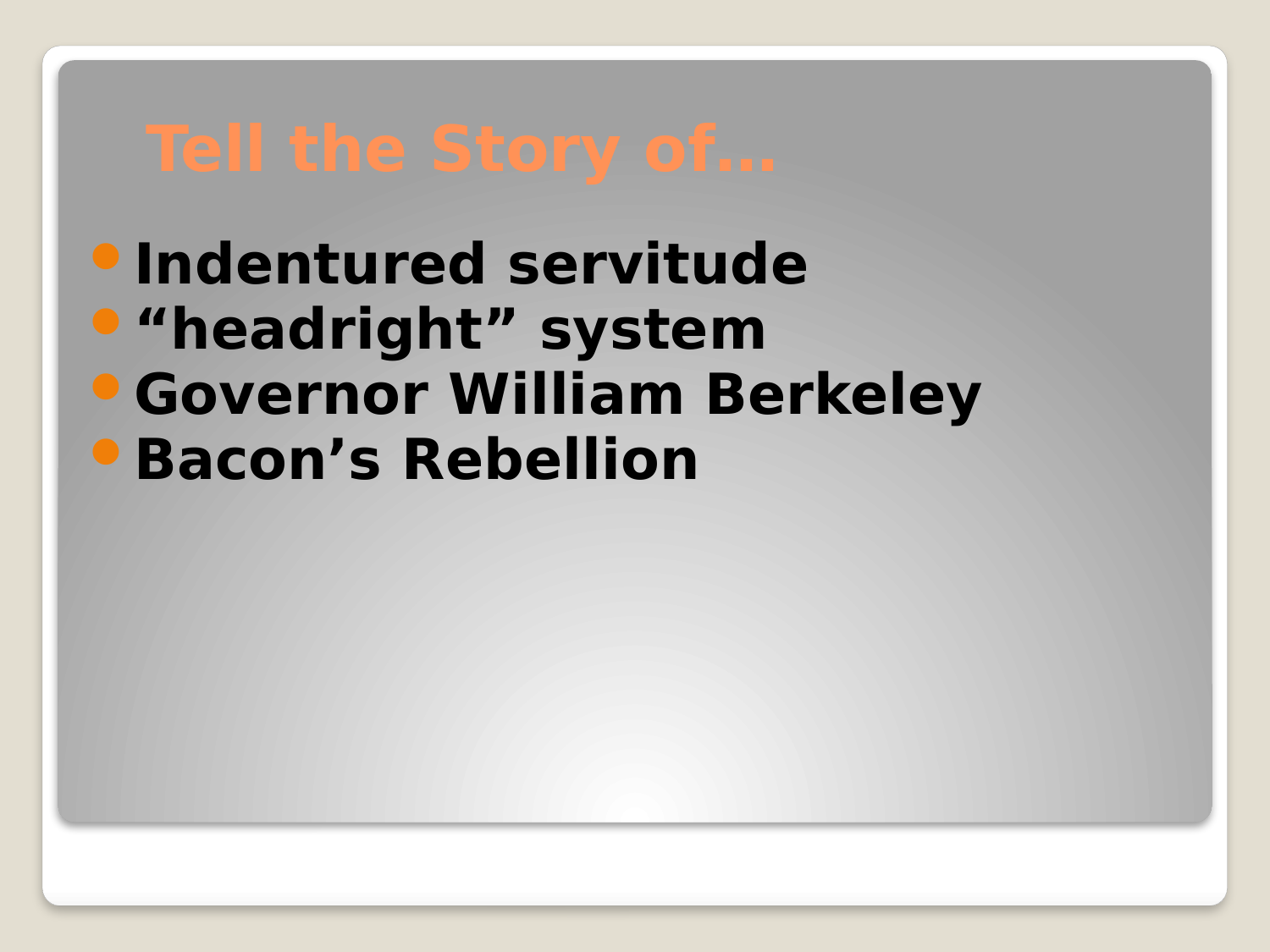

# Tell the Story of…
Indentured servitude
“headright” system
Governor William Berkeley
Bacon’s Rebellion